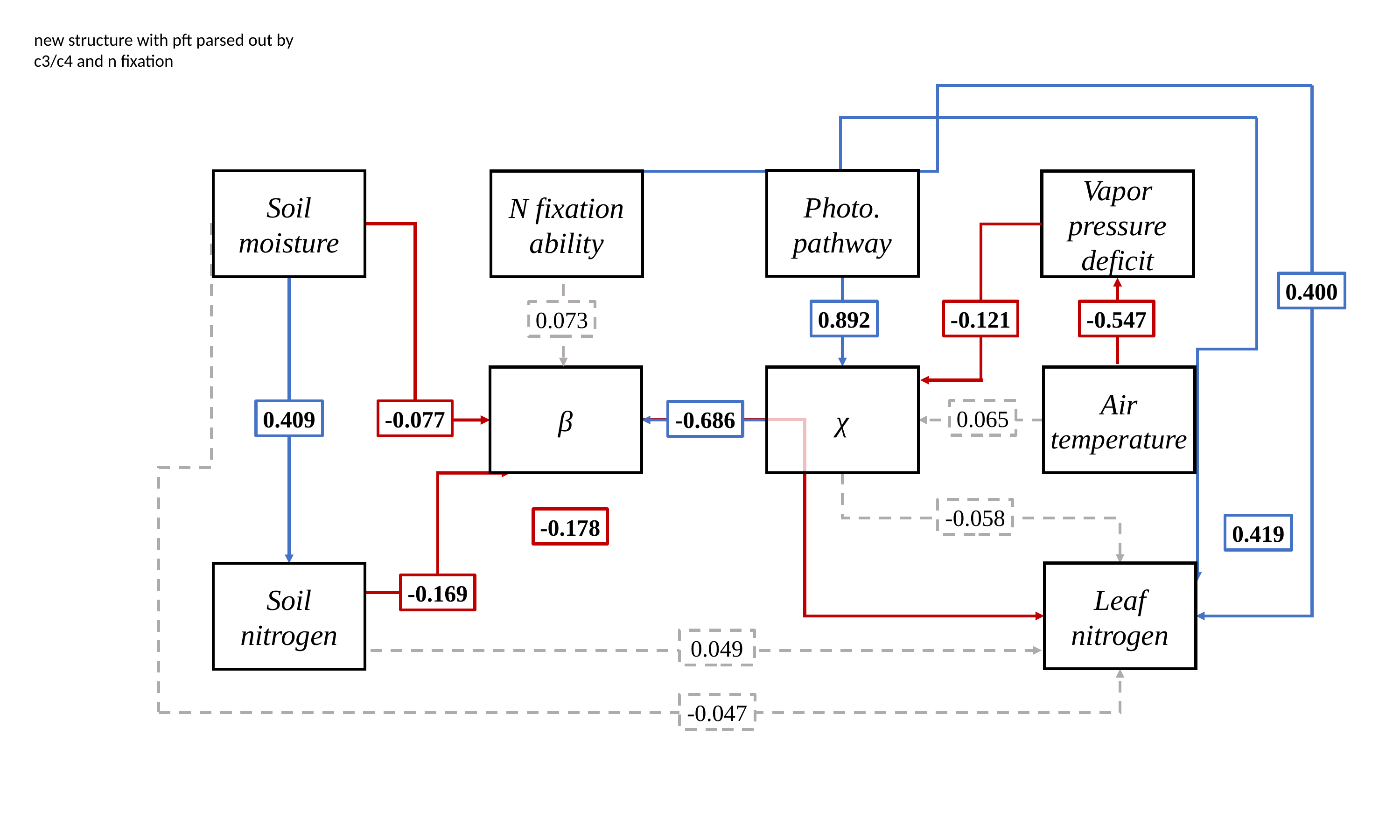

new structure with pft parsed out by
c3/c4 and n fixation
Photo. pathway
Soil moisture
N fixation ability
Vapor pressure deficit
0.400
-0.121
-0.547
0.892
0.073
Air temperature
β
χ
0.065
0.409
-0.077
-0.686
-0.058
-0.178
0.419
Leaf nitrogen
Soil nitrogen
-0.169
0.049
-0.047